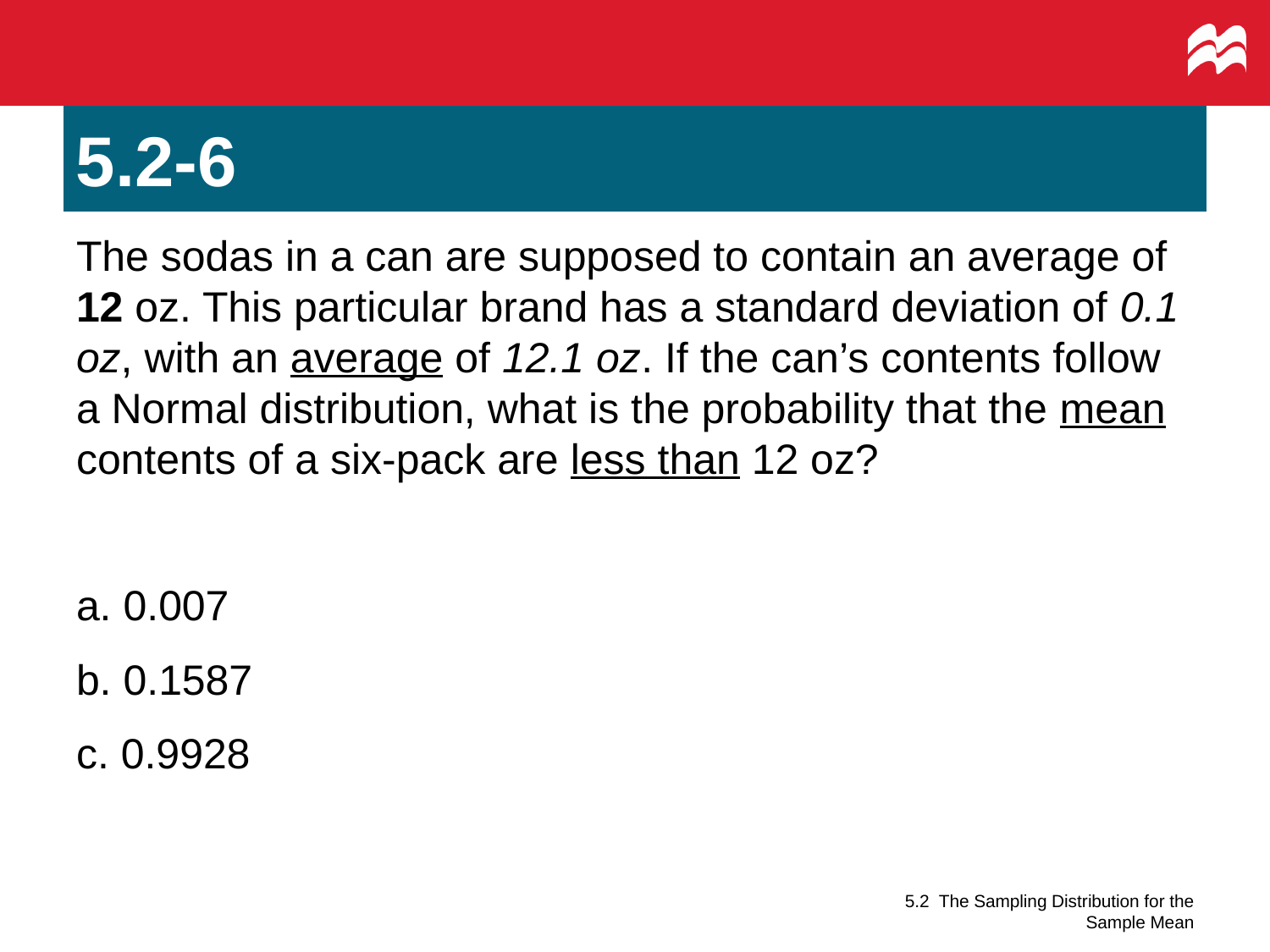

# 5.2-6
The sodas in a can are supposed to contain an average of 12 oz. This particular brand has a standard deviation of 0.1 oz, with an average of 12.1 oz. If the can’s contents follow a Normal distribution, what is the probability that the mean contents of a six-pack are less than 12 oz?

a. 0.007
b. 0.1587
c. 0.9928
5.2  The Sampling Distribution for the Sample Mean